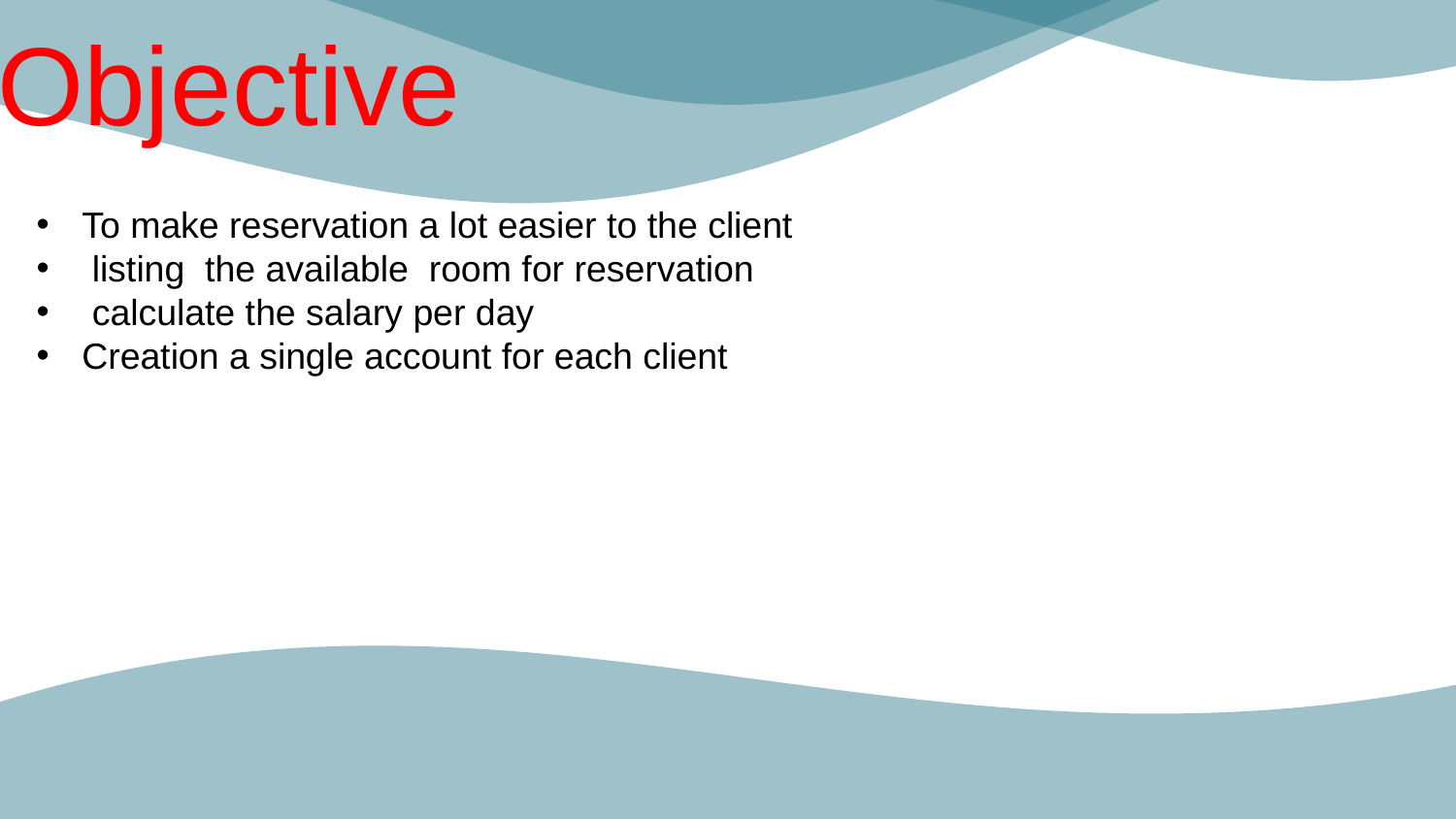

# Objective
To make reservation a lot easier to the client
 listing  the available  room for reservation
 calculate the salary per day
Creation a single account for each client